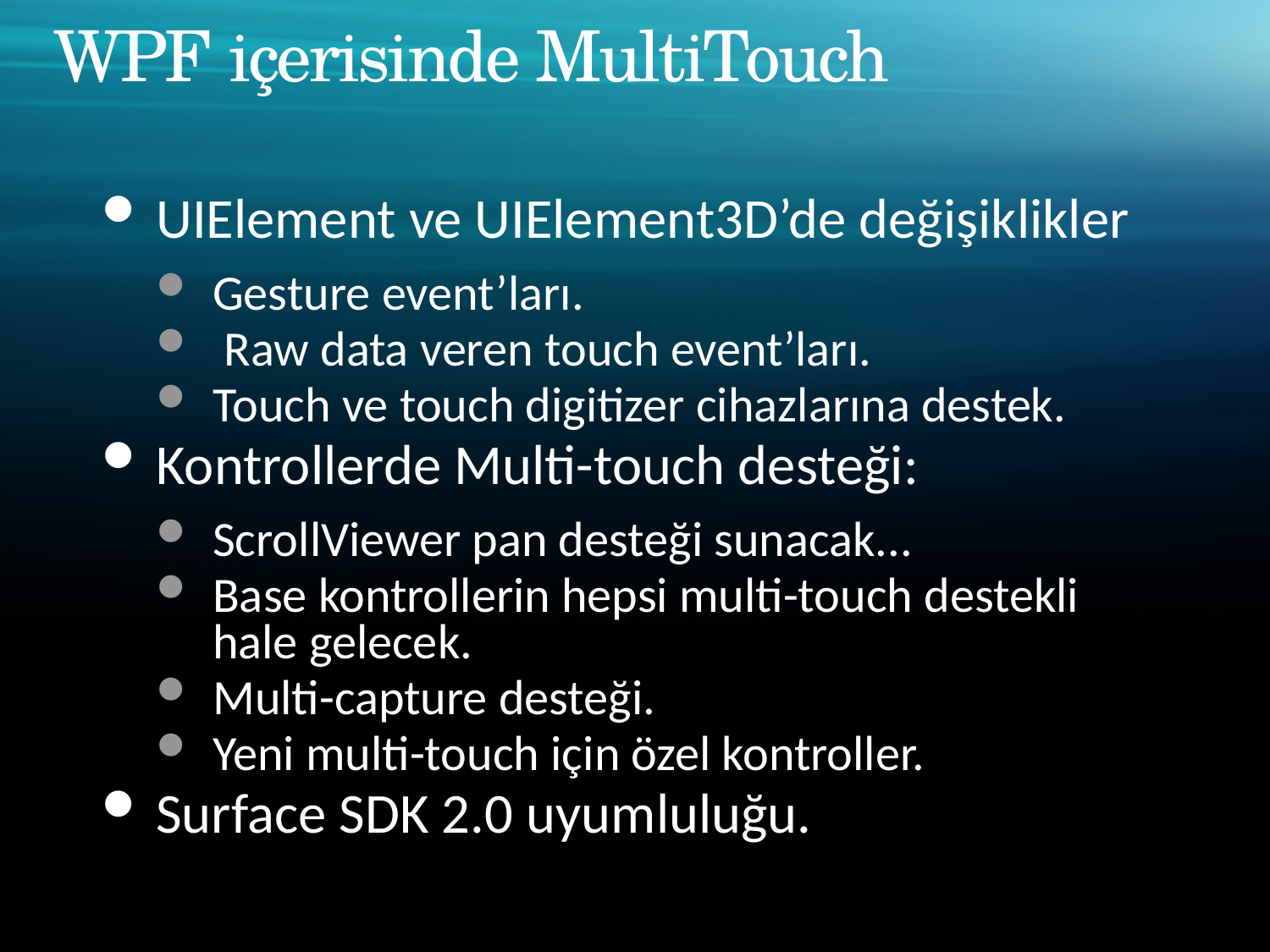

# WPF içerisinde MultiTouch
UIElement ve UIElement3D’de değişiklikler
Gesture event’ları.
 Raw data veren touch event’ları.
Touch ve touch digitizer cihazlarına destek.
Kontrollerde Multi-touch desteği:
ScrollViewer pan desteği sunacak...
Base kontrollerin hepsi multi-touch destekli hale gelecek.
Multi-capture desteği.
Yeni multi-touch için özel kontroller.
Surface SDK 2.0 uyumluluğu.